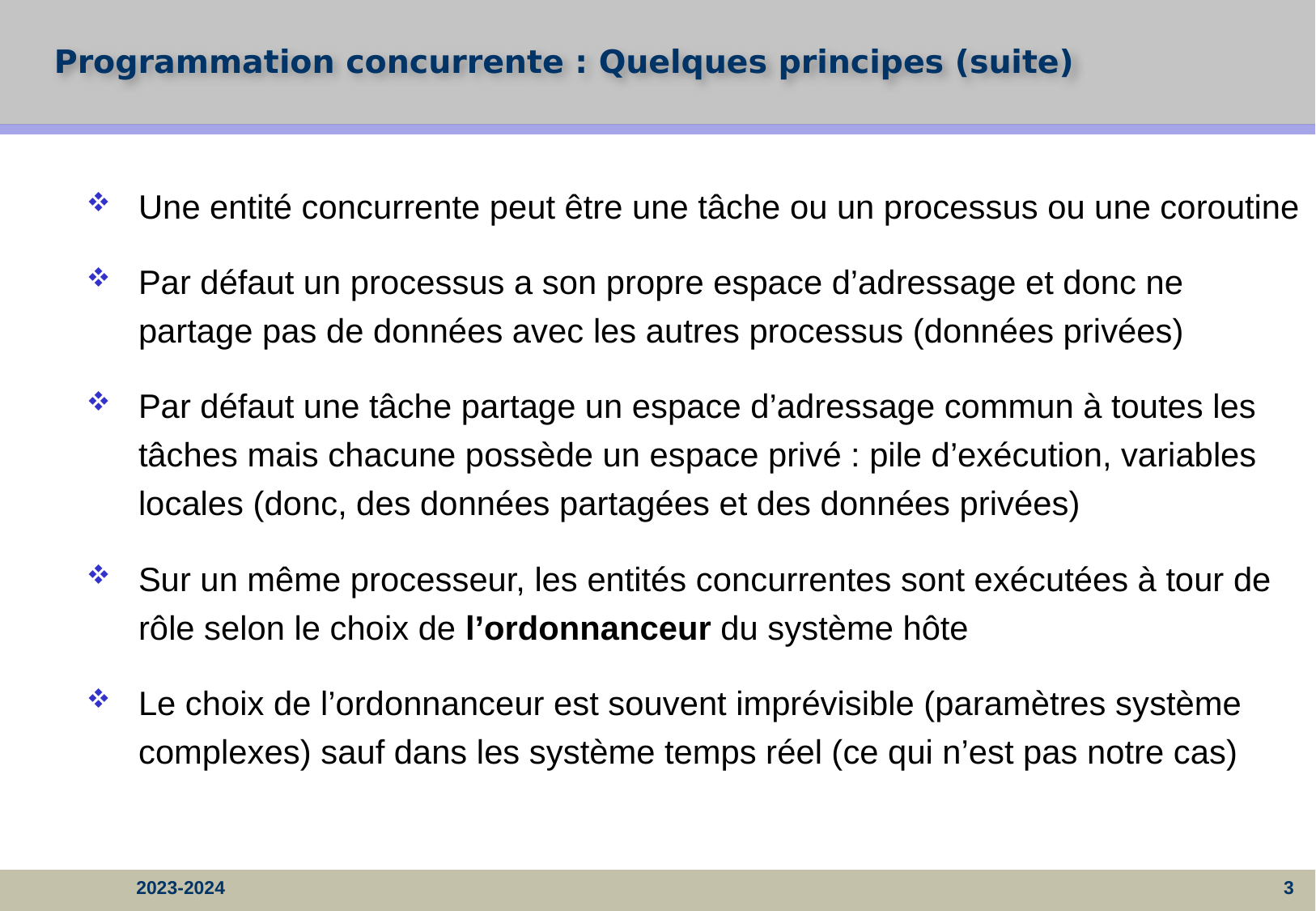

# Programmation concurrente : Quelques principes (suite)
Une entité concurrente peut être une tâche ou un processus ou une coroutine
Par défaut un processus a son propre espace d’adressage et donc ne partage pas de données avec les autres processus (données privées)
Par défaut une tâche partage un espace d’adressage commun à toutes les tâches mais chacune possède un espace privé : pile d’exécution, variables locales (donc, des données partagées et des données privées)
Sur un même processeur, les entités concurrentes sont exécutées à tour de rôle selon le choix de l’ordonnanceur du système hôte
Le choix de l’ordonnanceur est souvent imprévisible (paramètres système complexes) sauf dans les système temps réel (ce qui n’est pas notre cas)